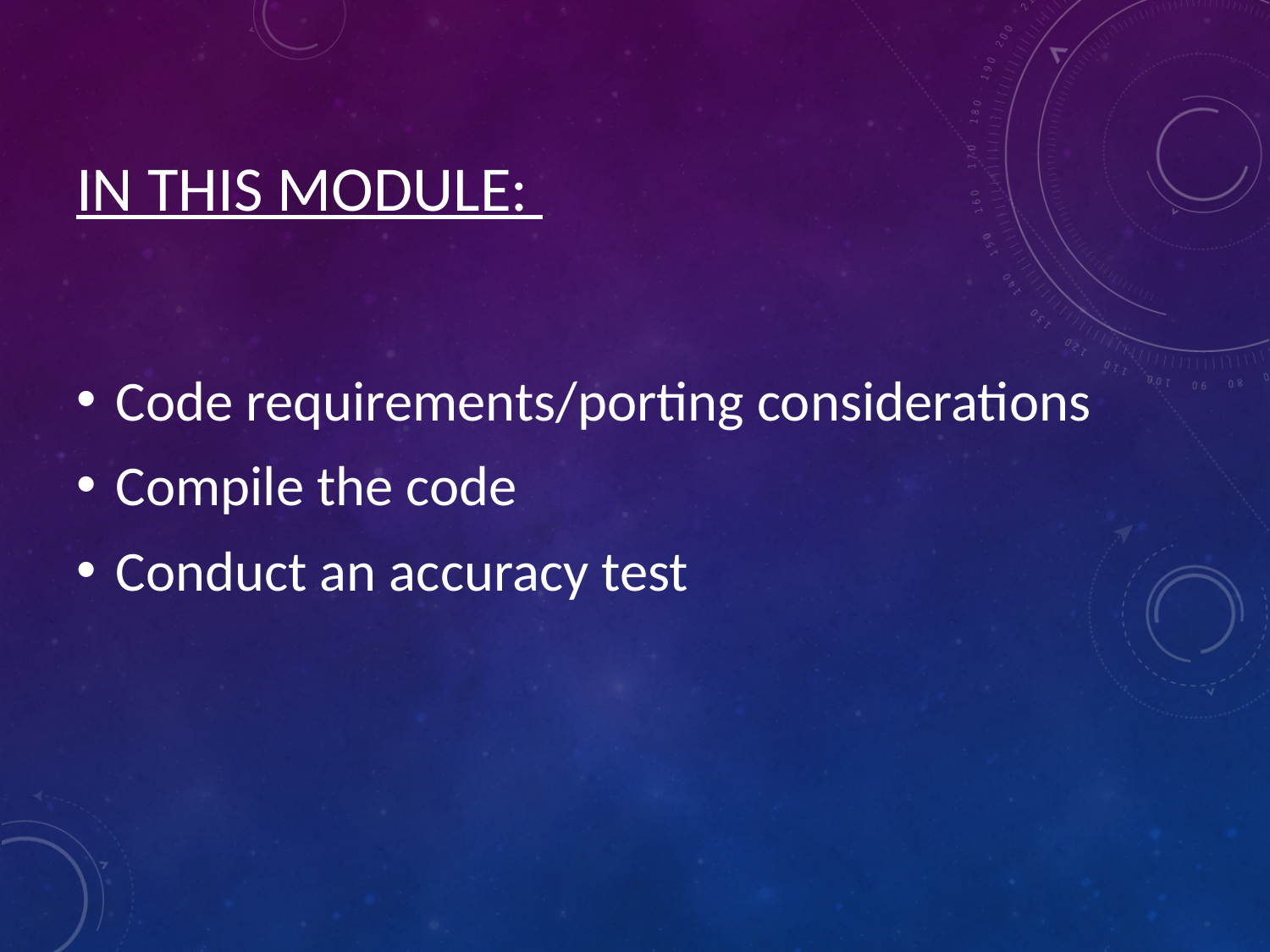

# In This Module:
Code requirements/porting considerations
Compile the code
Conduct an accuracy test